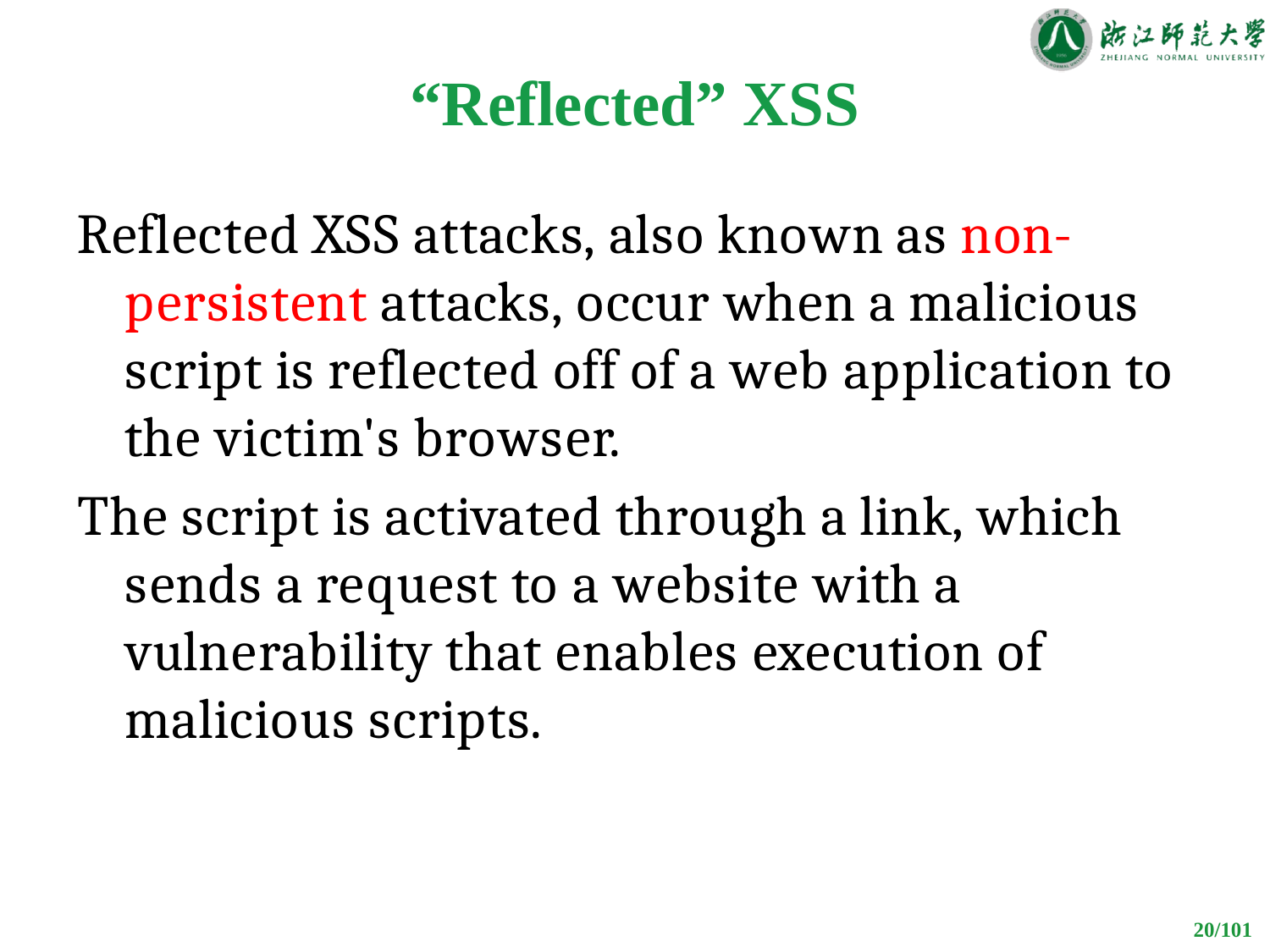

“Reflected” XSS
Reflected XSS attacks, also known as non-persistent attacks, occur when a malicious script is reflected off of a web application to the victim's browser.
The script is activated through a link, which sends a request to a website with a vulnerability that enables execution of malicious scripts.
Not clear to students
how a real attack would work